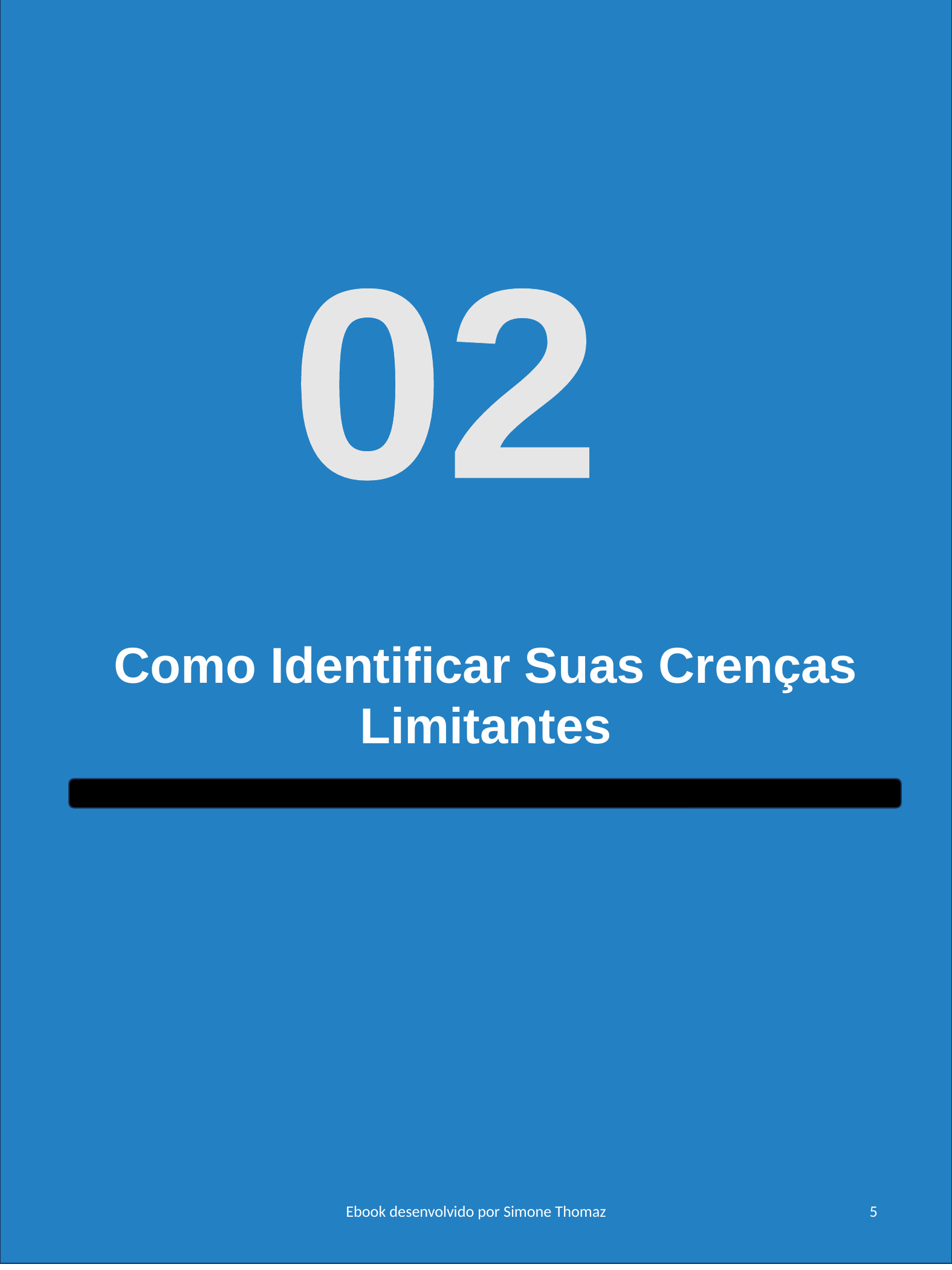

02
Como Identificar Suas Crenças Limitantes

Ebook desenvolvido por Simone Thomaz
5